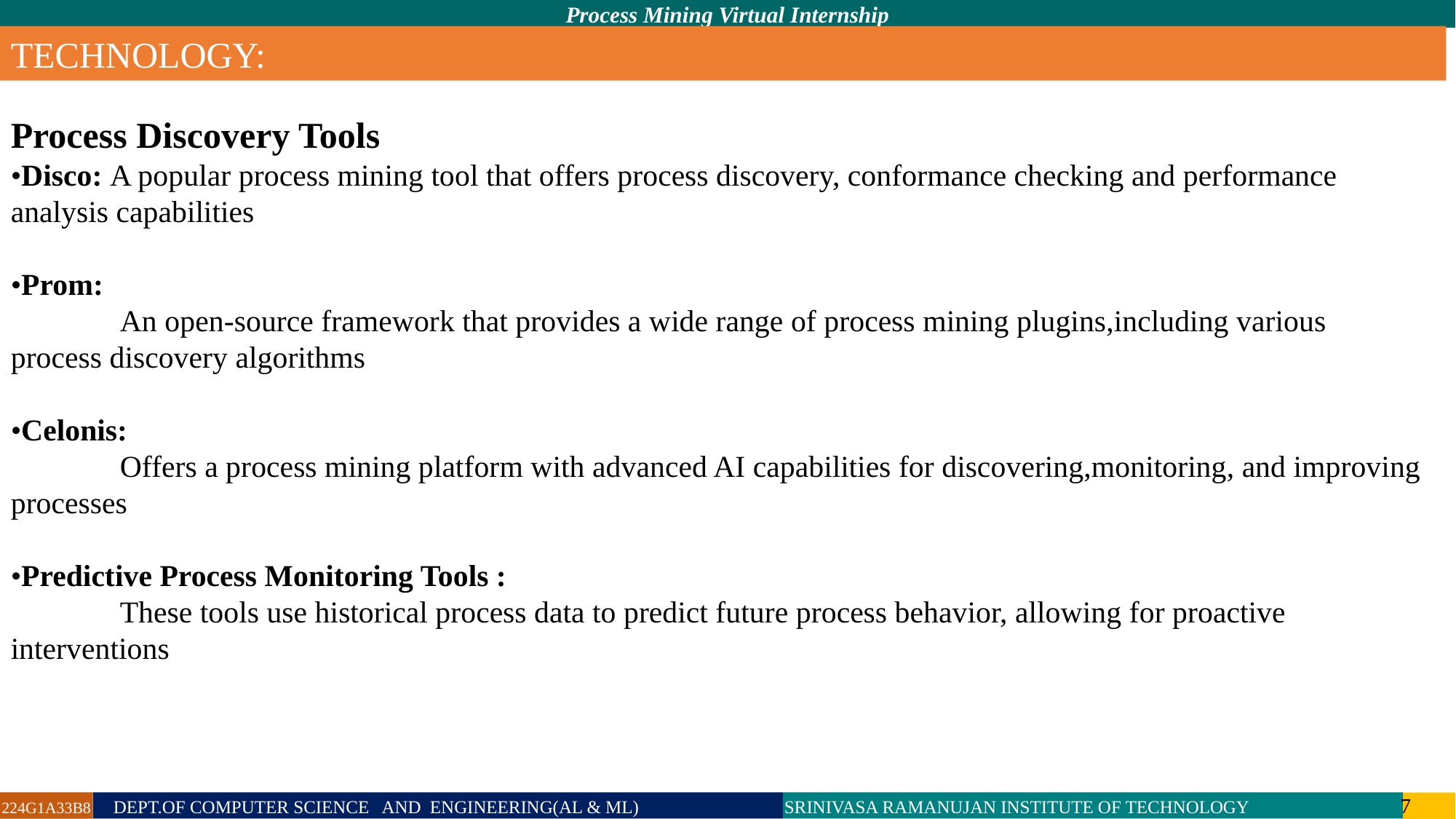

TECHNOLOGY:

Process Discovery Tools
•Disco: A popular process mining tool that offers process discovery, conformance checking and performance analysis capabilities

•Prom:
 	An open-source framework that provides a wide range of process mining plugins,including various process discovery algorithms

•Celonis:
	Offers a process mining platform with advanced AI capabilities for discovering,monitoring, and improving processes

•Predictive Process Monitoring Tools :
	These tools use historical process data to predict future process behavior, allowing for proactive interventions

224G1A33B8     DEPT.OF COMPUTER SCIENCE   AND  ENGINEERING(AL & ML)                                SRINIVASA RAMANUJAN INSTITUTE OF TECHNOLOGY                                 7